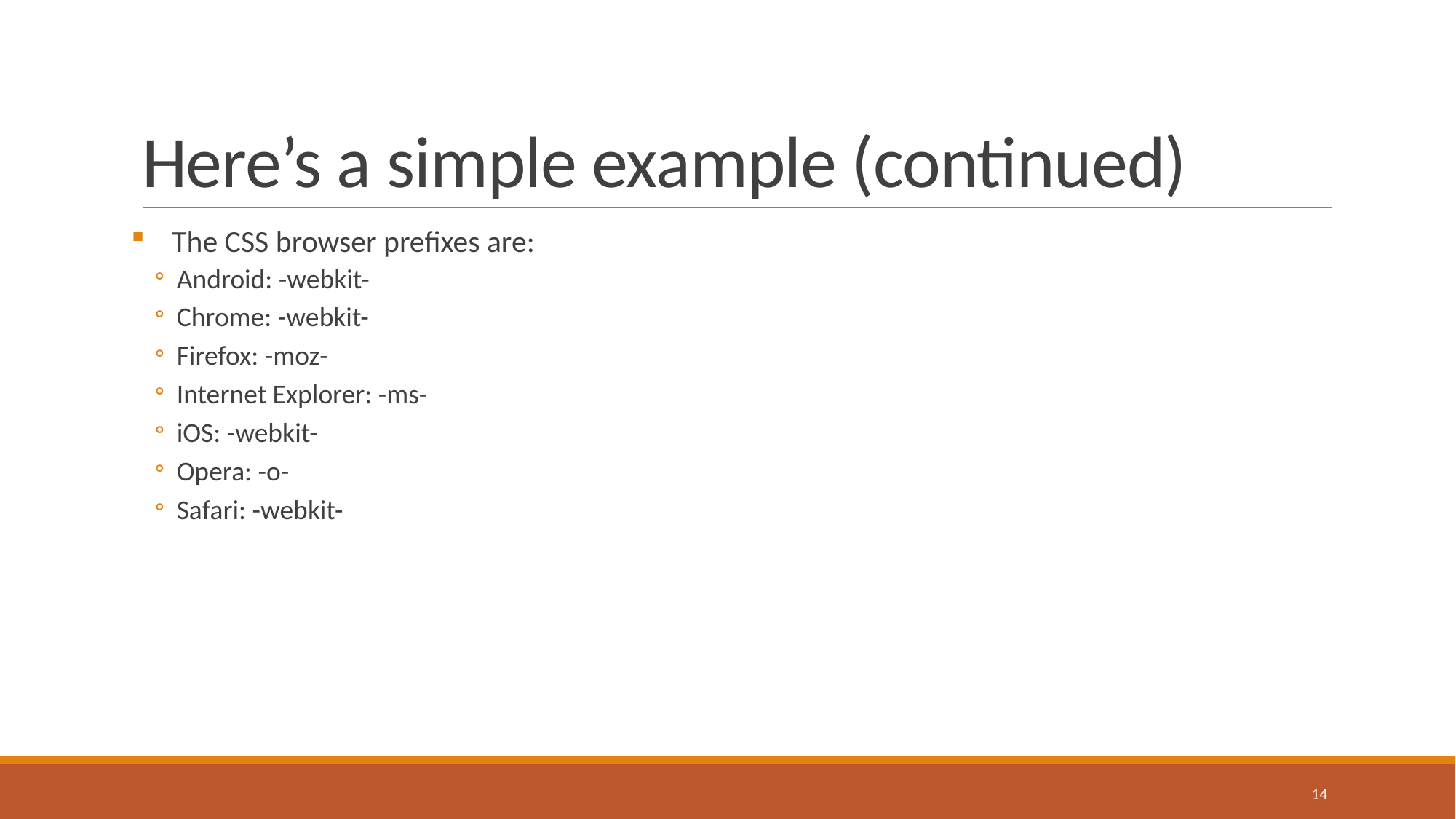

# Here’s a simple example (continued)
The CSS browser prefixes are:
Android: -webkit-
Chrome: -webkit-
Firefox: -moz-
Internet Explorer: -ms-
iOS: -webkit-
Opera: -o-
Safari: -webkit-

14